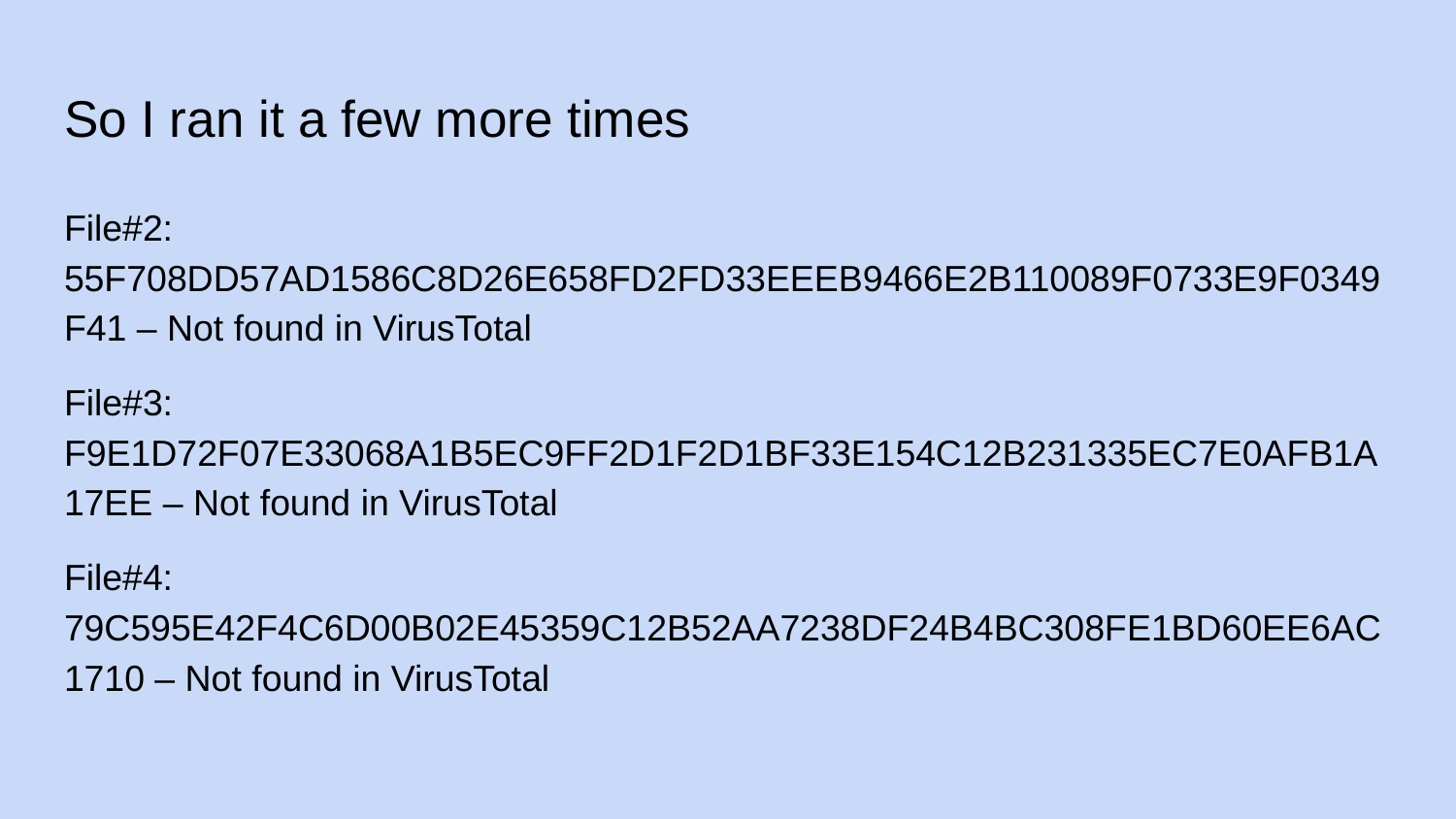

# So I ran it a few more times
File#2:  55F708DD57AD1586C8D26E658FD2FD33EEEB9466E2B110089F0733E9F0349F41 – Not found in VirusTotal
File#3:  F9E1D72F07E33068A1B5EC9FF2D1F2D1BF33E154C12B231335EC7E0AFB1A17EE – Not found in VirusTotal
File#4:  79C595E42F4C6D00B02E45359C12B52AA7238DF24B4BC308FE1BD60EE6AC1710 – Not found in VirusTotal